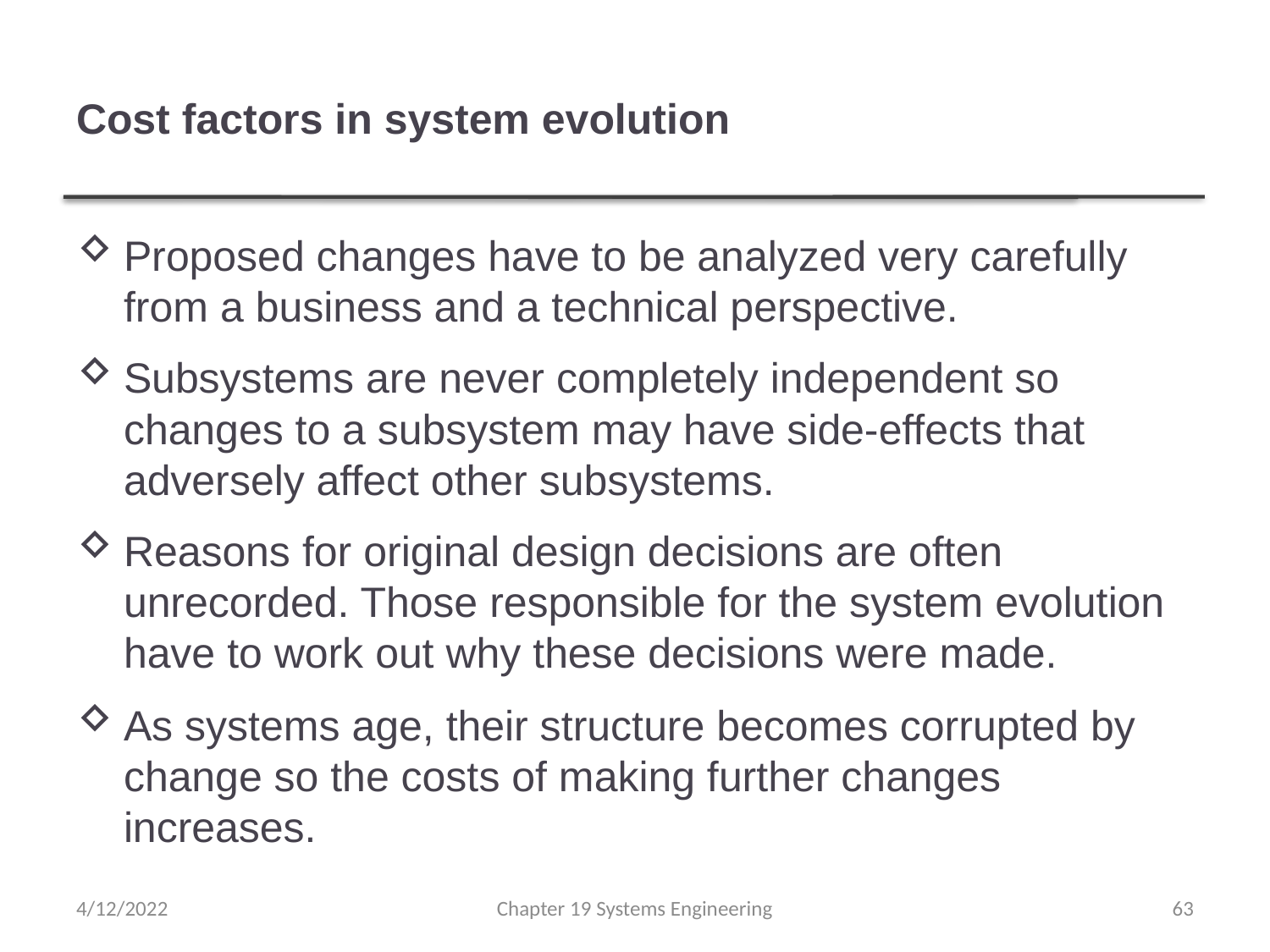

# Cost factors in system evolution
Proposed changes have to be analyzed very carefully from a business and a technical perspective.
Subsystems are never completely independent so changes to a subsystem may have side-effects that adversely affect other subsystems.
Reasons for original design decisions are often unrecorded. Those responsible for the system evolution have to work out why these decisions were made.
As systems age, their structure becomes corrupted by change so the costs of making further changes increases.

4/12/2022
Chapter 19 Systems Engineering
63